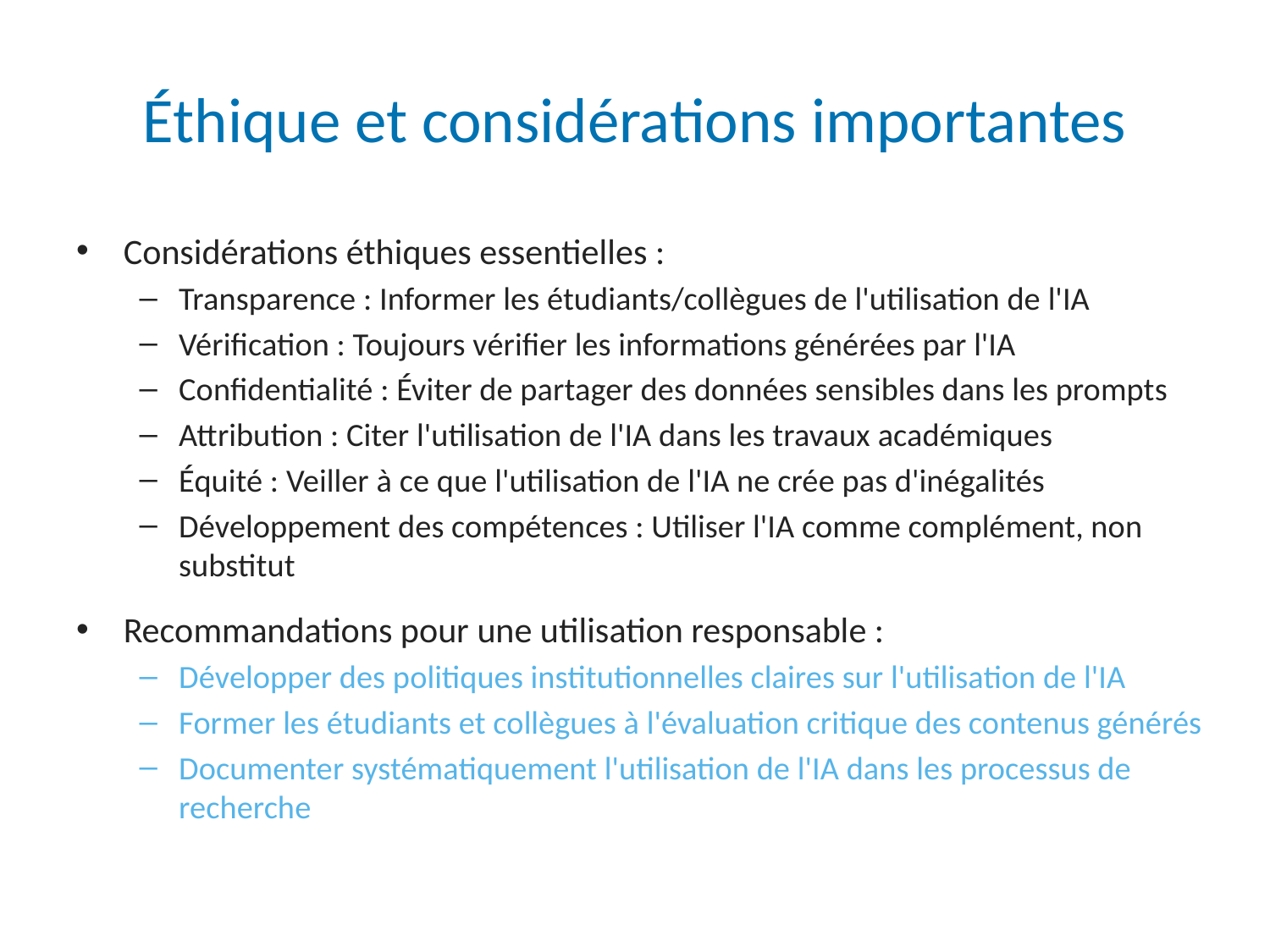

# Éthique et considérations importantes
Considérations éthiques essentielles :
Transparence : Informer les étudiants/collègues de l'utilisation de l'IA
Vérification : Toujours vérifier les informations générées par l'IA
Confidentialité : Éviter de partager des données sensibles dans les prompts
Attribution : Citer l'utilisation de l'IA dans les travaux académiques
Équité : Veiller à ce que l'utilisation de l'IA ne crée pas d'inégalités
Développement des compétences : Utiliser l'IA comme complément, non substitut
Recommandations pour une utilisation responsable :
Développer des politiques institutionnelles claires sur l'utilisation de l'IA
Former les étudiants et collègues à l'évaluation critique des contenus générés
Documenter systématiquement l'utilisation de l'IA dans les processus de recherche